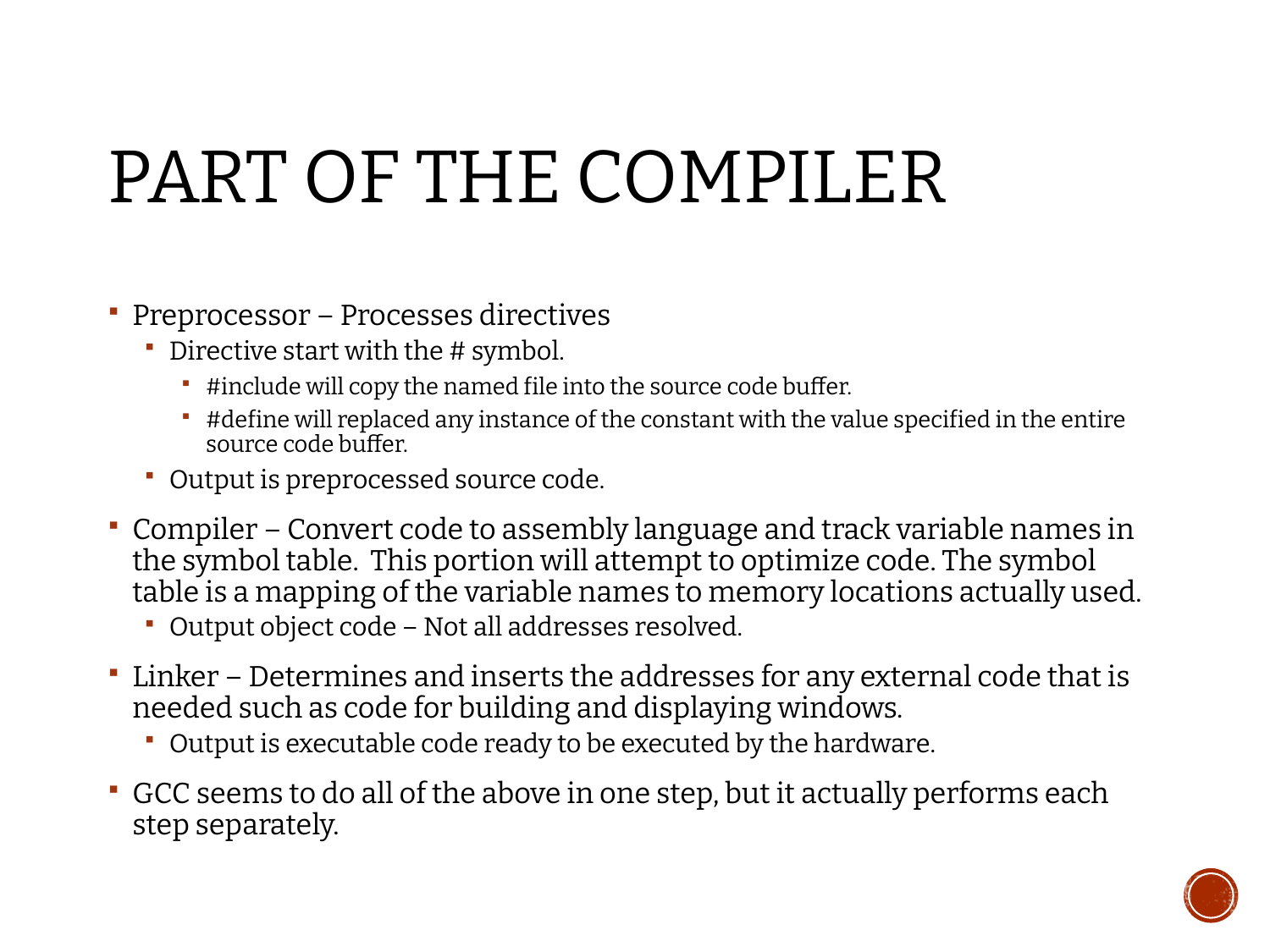

# Part of the compiler
Preprocessor – Processes directives
Directive start with the # symbol.
#include will copy the named file into the source code buffer.
#define will replaced any instance of the constant with the value specified in the entire source code buffer.
Output is preprocessed source code.
Compiler – Convert code to assembly language and track variable names in the symbol table.  This portion will attempt to optimize code. The symbol table is a mapping of the variable names to memory locations actually used.
Output object code – Not all addresses resolved.
Linker – Determines and inserts the addresses for any external code that is needed such as code for building and displaying windows.
Output is executable code ready to be executed by the hardware.
GCC seems to do all of the above in one step, but it actually performs each step separately.